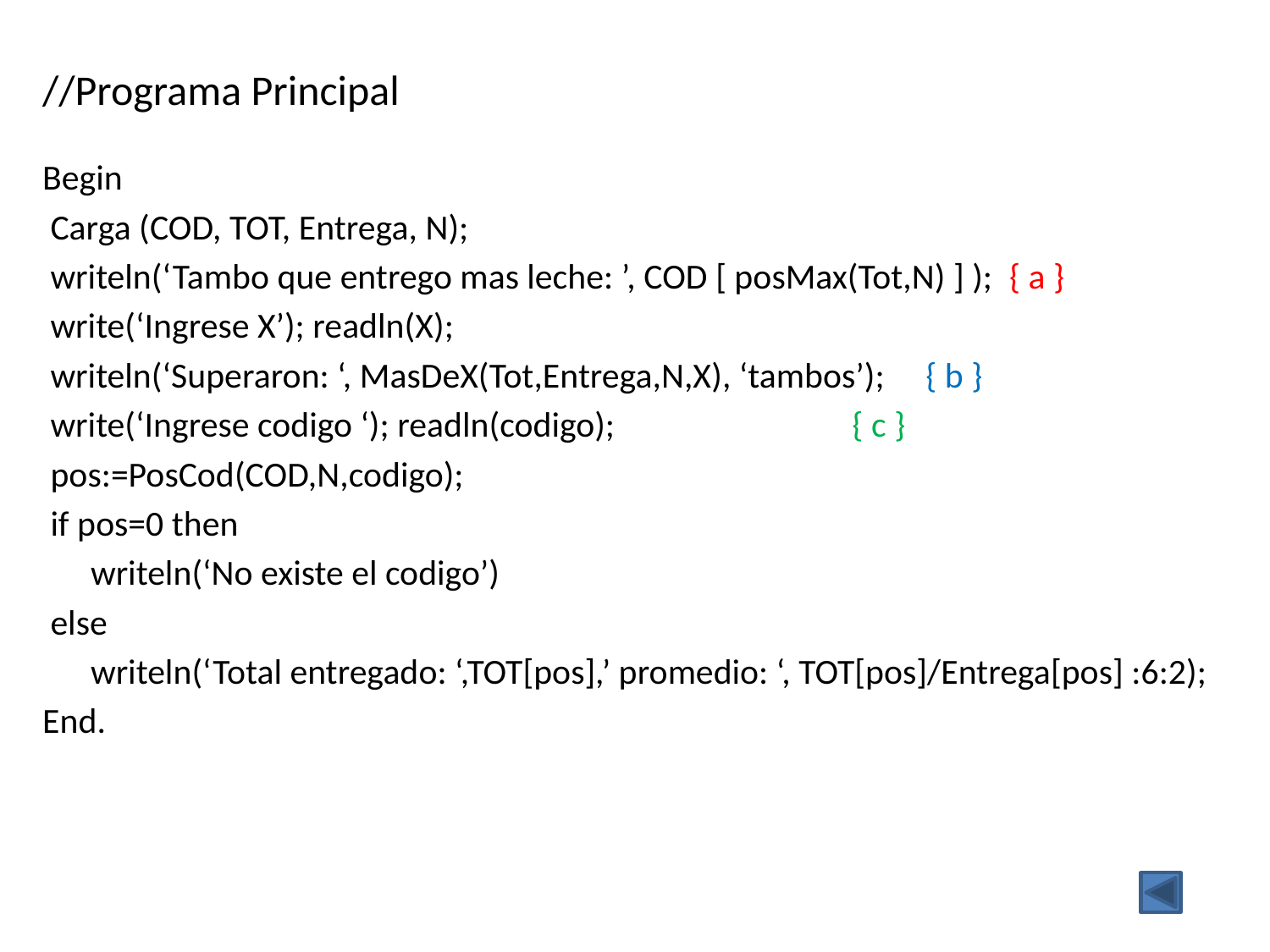

# //Programa Principal
Begin
 Carga (COD, TOT, Entrega, N);
 writeln(‘Tambo que entrego mas leche: ’, COD [ posMax(Tot,N) ] );  { a }
 write(‘Ingrese X’); readln(X);
 writeln(‘Superaron: ‘, MasDeX(Tot,Entrega,N,X), ‘tambos’);     { b }
 write(‘Ingrese codigo ‘); readln(codigo);		{ c }
 pos:=PosCod(COD,N,codigo);
 if pos=0 then
      writeln(‘No existe el codigo’)
 else
      writeln(‘Total entregado: ‘,TOT[pos],’ promedio: ‘, TOT[pos]/Entrega[pos] :6:2);
End.